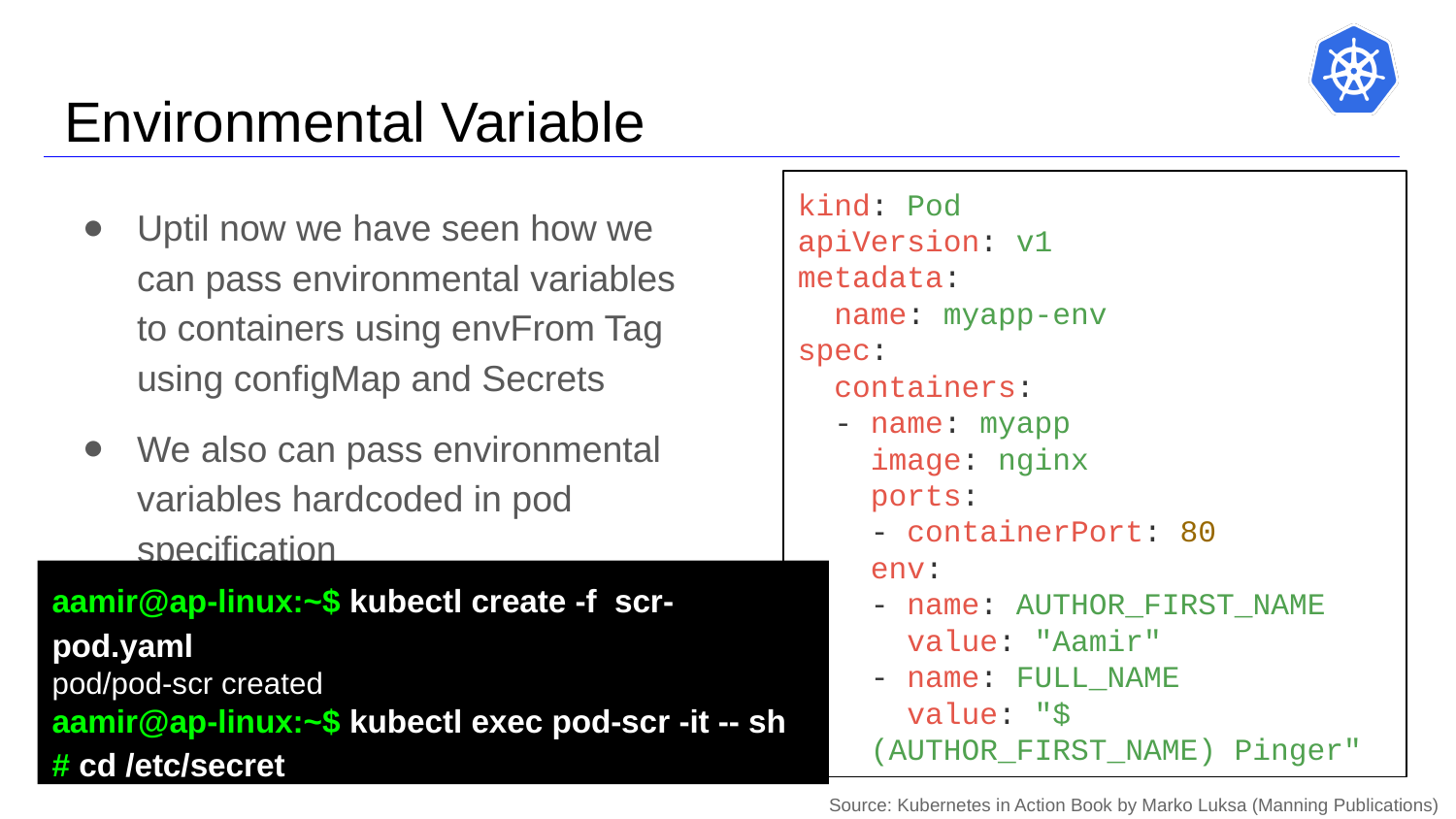

# Environmental Variable
kind: Pod
apiVersion: v1
metadata:
  name: myapp-env
spec:
  containers:
  - name: myapp
    image: nginx
    ports:
    - containerPort: 80
    env:
    - name: AUTHOR_FIRST_NAME
      value: "Aamir"
    - name: FULL_NAME
  value: "$(AUTHOR_FIRST_NAME) Pinger"
Uptil now we have seen how we can pass environmental variables to containers using envFrom Tag using configMap and Secrets
We also can pass environmental variables hardcoded in pod specification
aamir@ap-linux:~$ kubectl create -f  scr-pod.yaml
pod/pod-scr created
aamir@ap-linux:~$ kubectl exec pod-scr -it -- sh
# cd /etc/secret